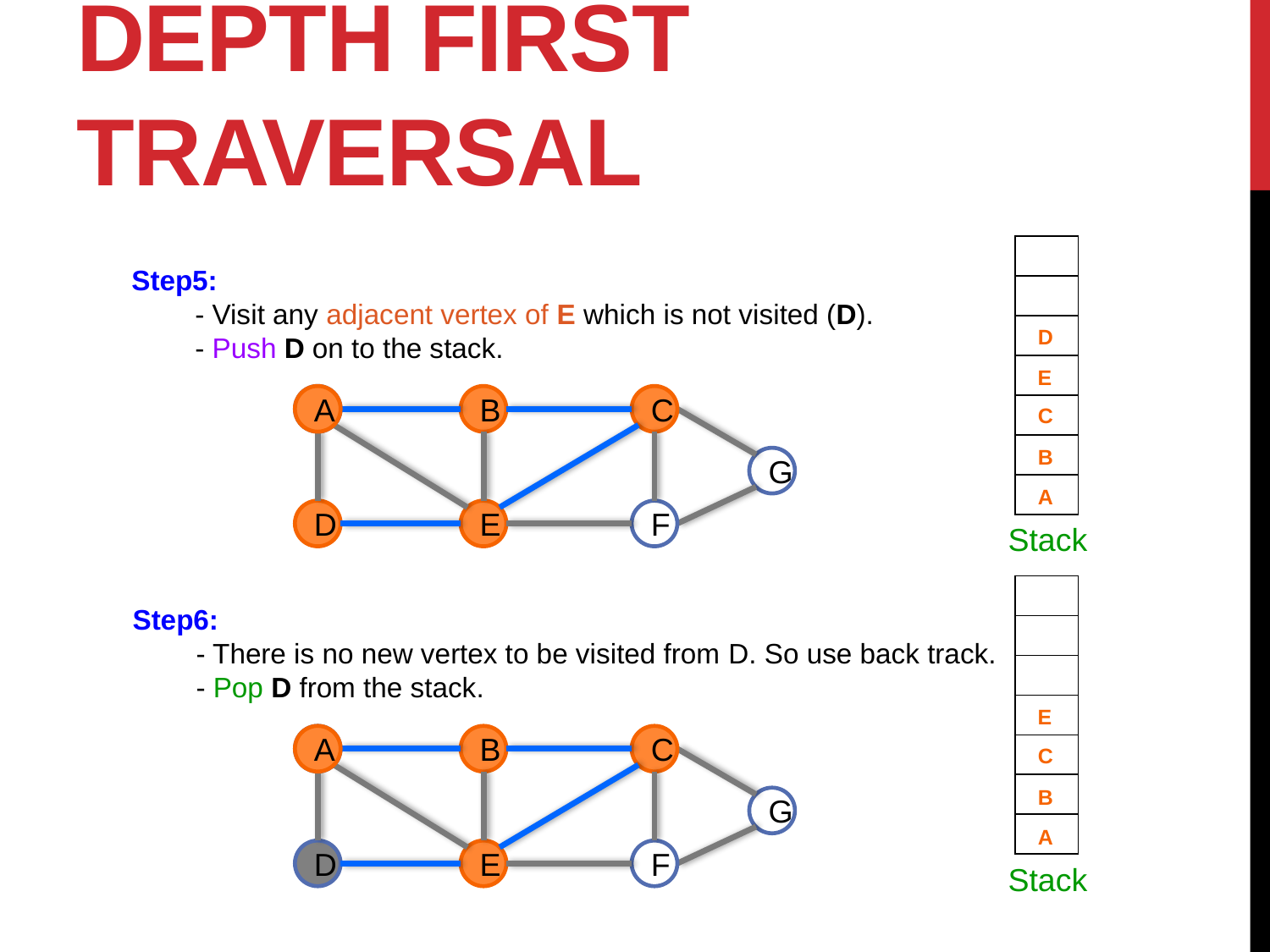

# Depth first traversal
|  |
| --- |
|  |
|  |
|  |
|  |
|  |
|  |
Step5:
- Visit any adjacent vertex of E which is not visited (D).
- Push D on to the stack.
D
E
A
A
B
C
C
B
G
A
D
E
F
Stack
|  |
| --- |
|  |
|  |
|  |
|  |
|  |
|  |
Step6:
- There is no new vertex to be visited from D. So use back track.
- Pop D from the stack.
E
C
B
A
Stack
A
A
B
C
G
D
E
F